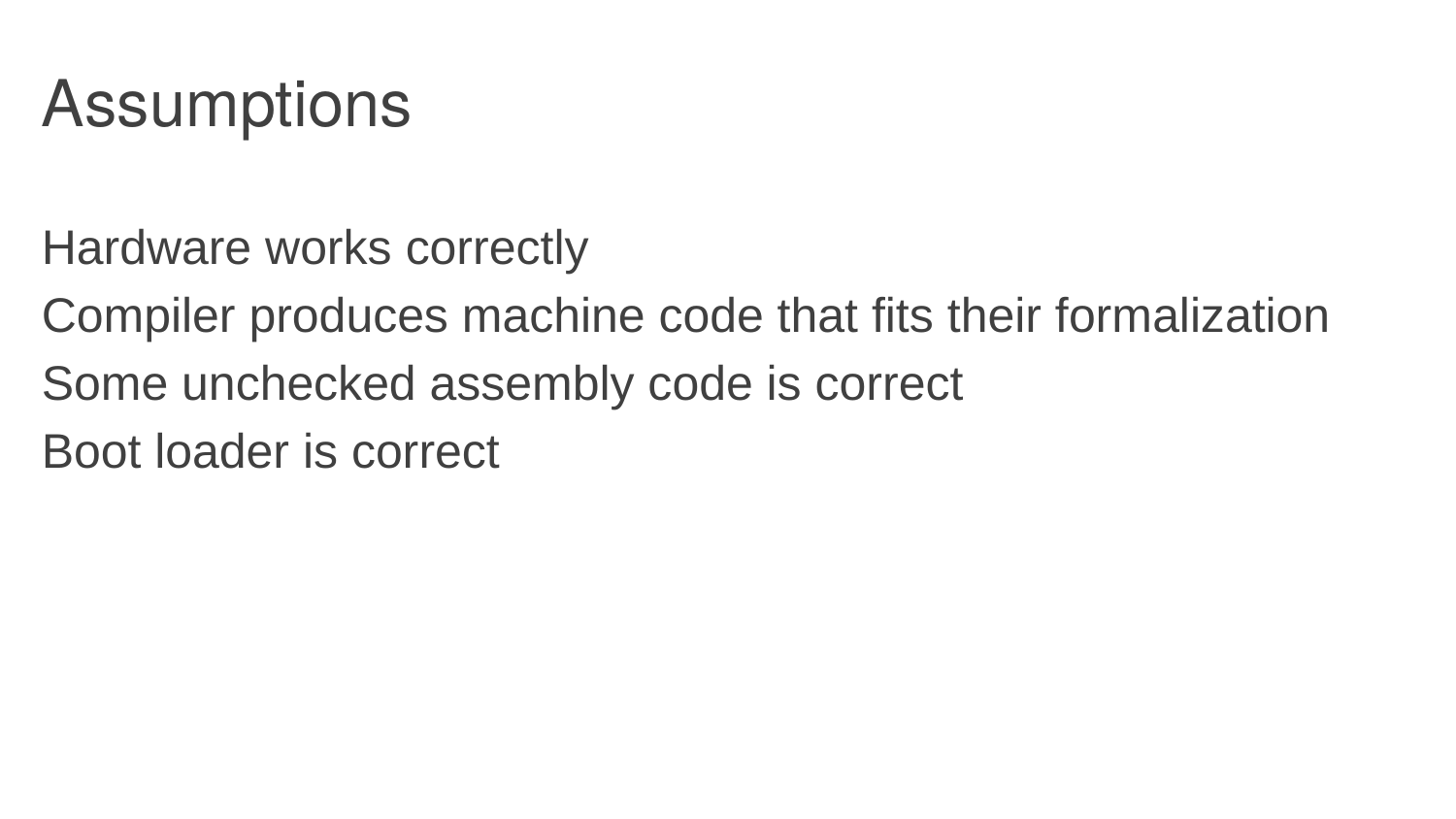

# Assumptions
Hardware works correctly
Compiler produces machine code that fits their formalization
Some unchecked assembly code is correct
Boot loader is correct